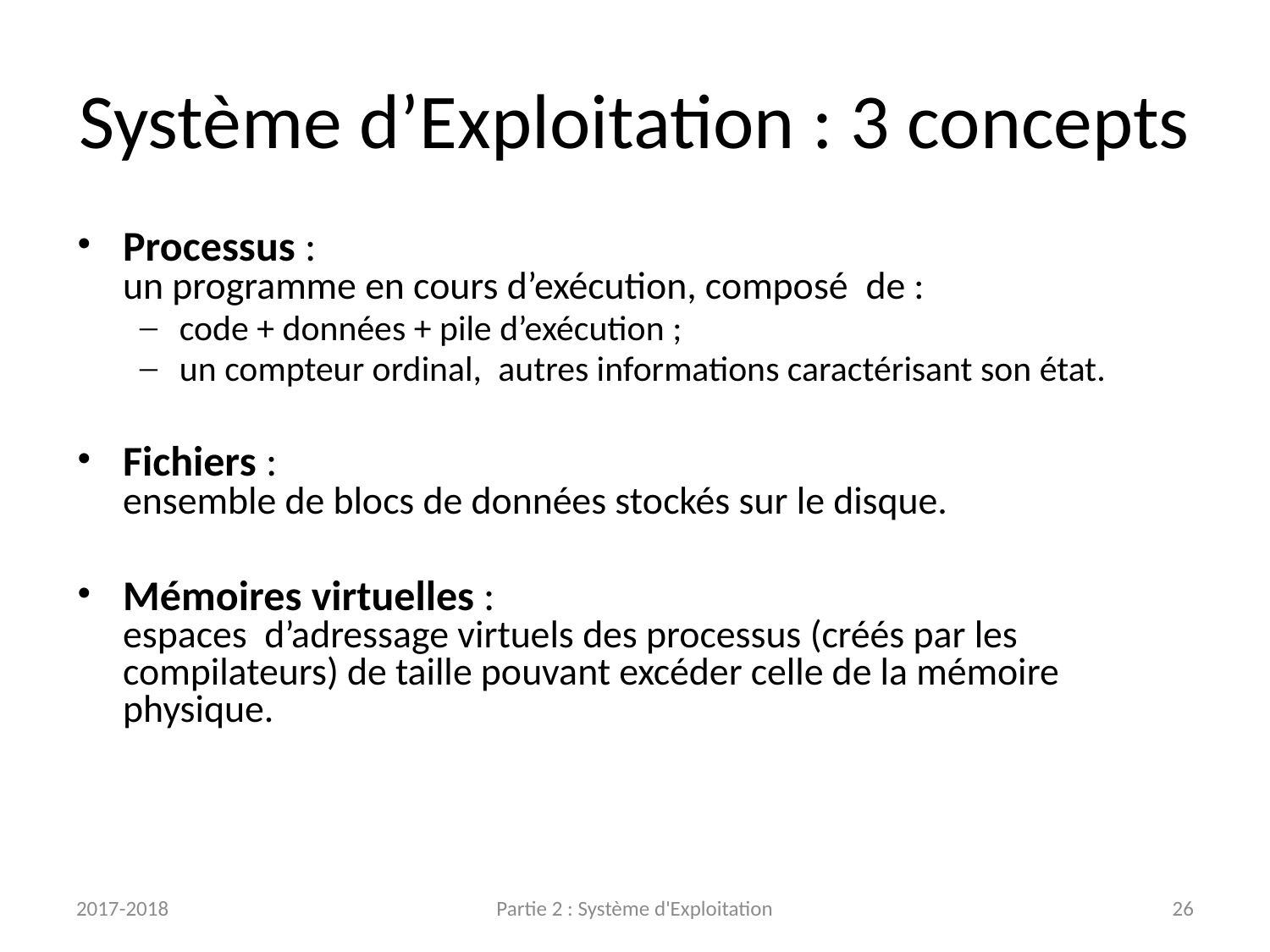

# Système d’Exploitation : 3 concepts
Processus :
un programme en cours d’exécution, composé  de :
code + données + pile d’exécution ;
un compteur ordinal,  autres informations caractérisant son état.

Fichiers :
ensemble de blocs de données stockés sur le disque.

Mémoires virtuelles :
espaces  d’adressage virtuels des processus (créés par les compilateurs) de taille pouvant excéder celle de la mémoire physique.
2017-2018
Partie 2 : Système d'Exploitation
26